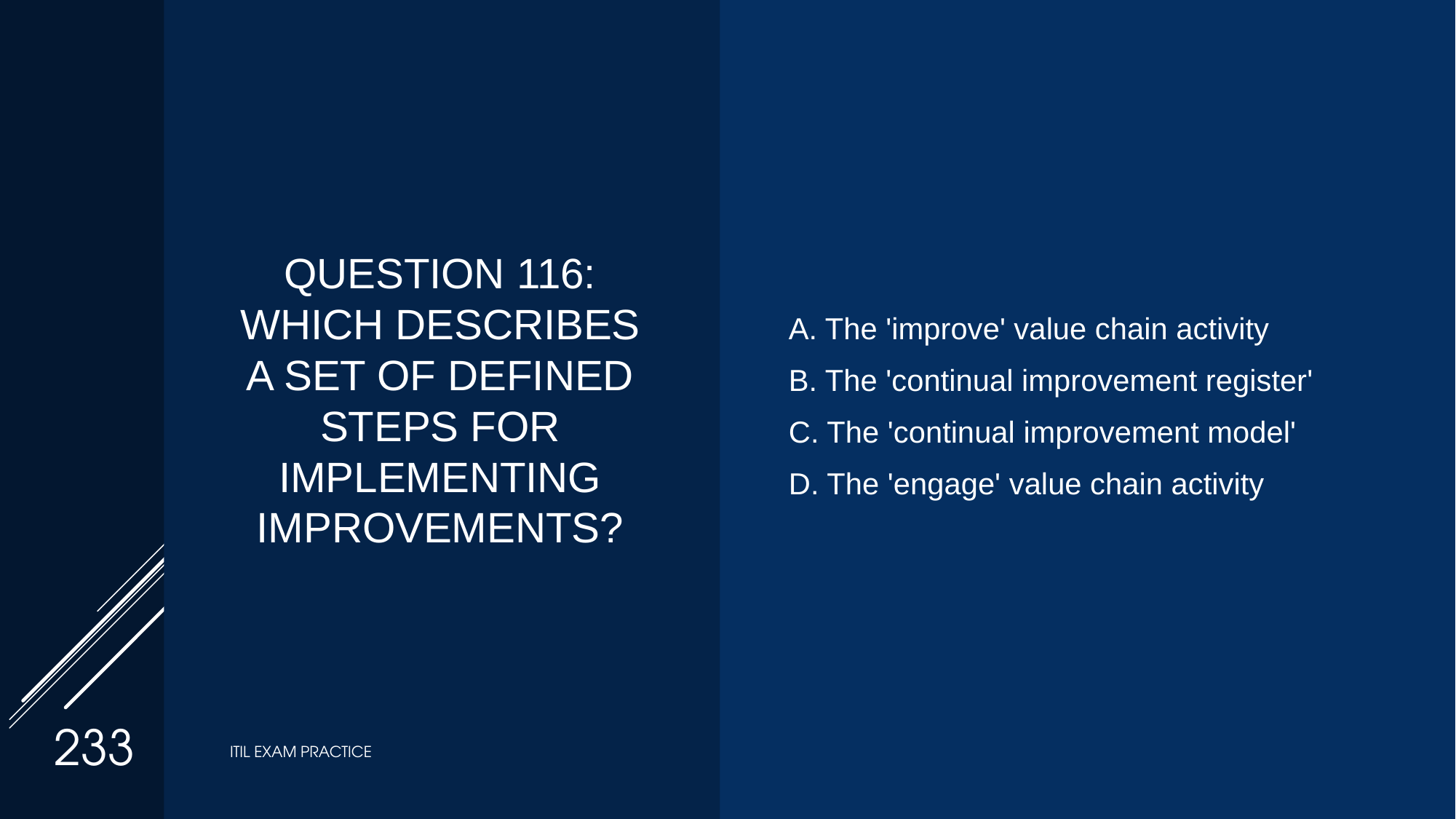

# Question 116: Which describes a set of defined steps for implementing improvements?
A. The 'improve' value chain activity
B. The 'continual improvement register'
C. The 'continual improvement model'
D. The 'engage' value chain activity
233
ITIL EXAM PRACTICE